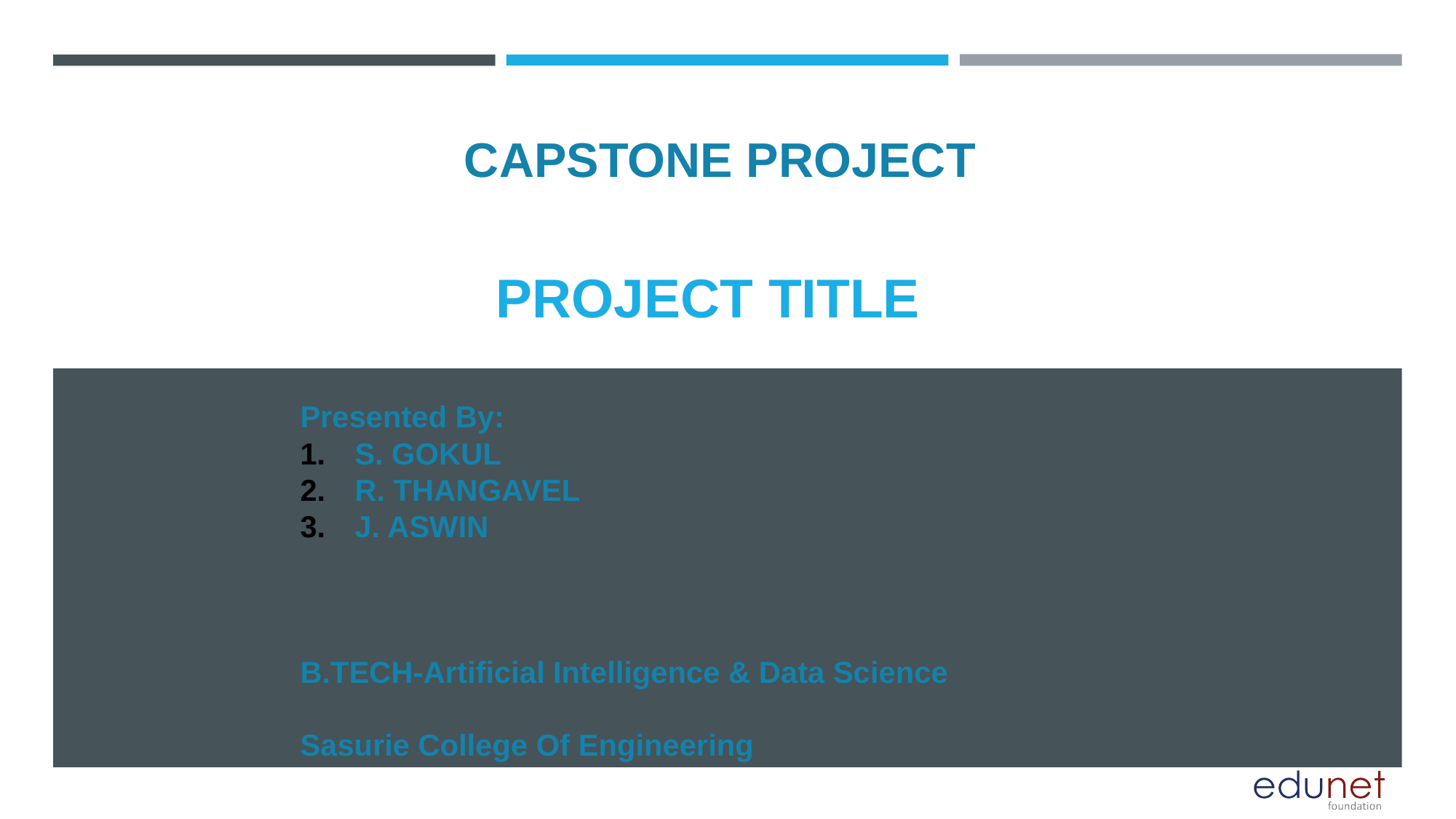

CAPSTONE PROJECT
# PROJECT TITLE
Presented By:
S. GOKUL
R. THANGAVEL
J. ASWIN

B.TECH-Artificial Intelligence & Data Science

Sasurie College Of Engineering